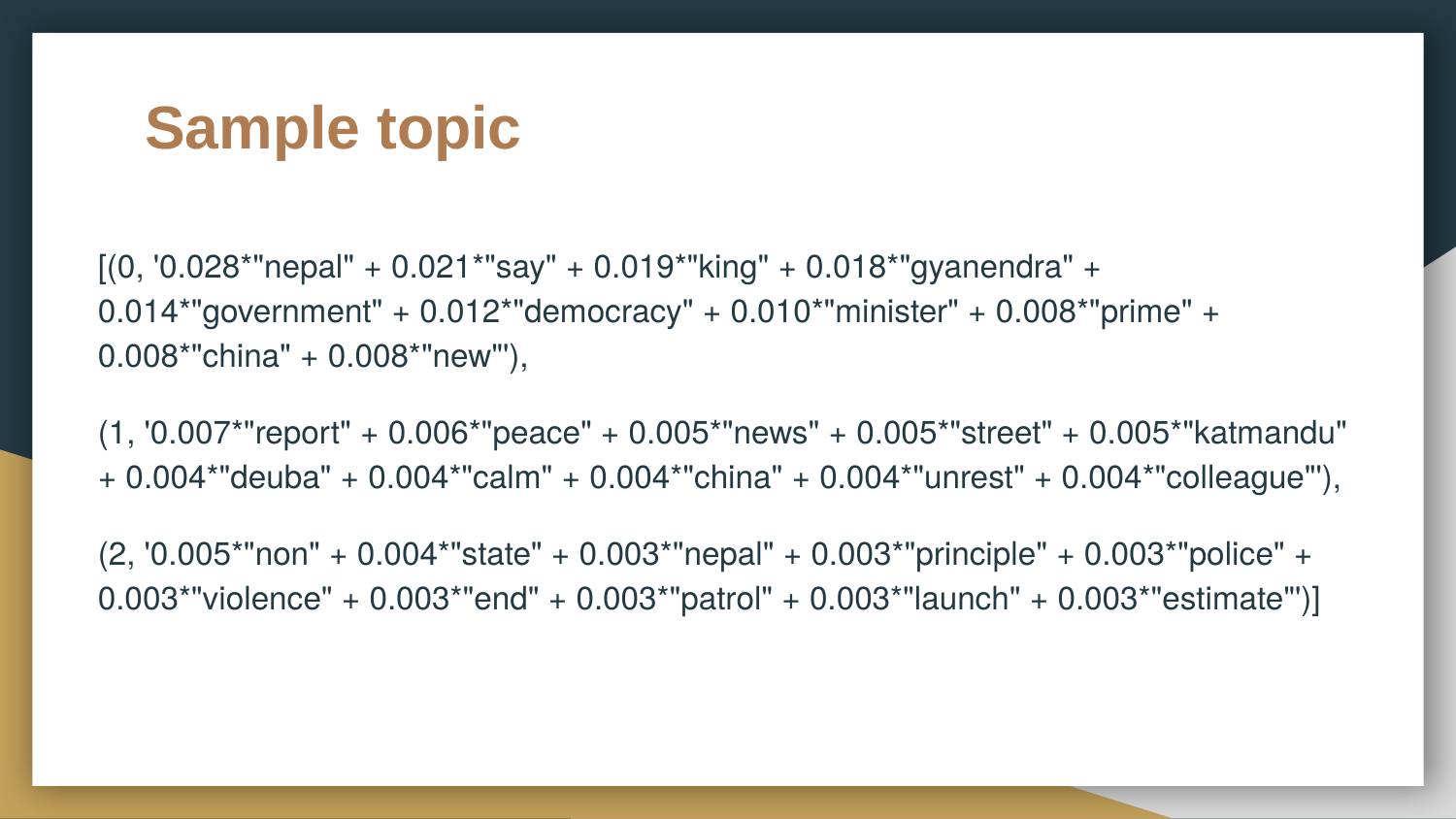

# Sample topic
[(0, '0.028*"nepal" + 0.021*"say" + 0.019*"king" + 0.018*"gyanendra" + 0.014*"government" + 0.012*"democracy" + 0.010*"minister" + 0.008*"prime" + 0.008*"china" + 0.008*"new"'),
(1, '0.007*"report" + 0.006*"peace" + 0.005*"news" + 0.005*"street" + 0.005*"katmandu" + 0.004*"deuba" + 0.004*"calm" + 0.004*"china" + 0.004*"unrest" + 0.004*"colleague"'),
(2, '0.005*"non" + 0.004*"state" + 0.003*"nepal" + 0.003*"principle" + 0.003*"police" + 0.003*"violence" + 0.003*"end" + 0.003*"patrol" + 0.003*"launch" + 0.003*"estimate"')]